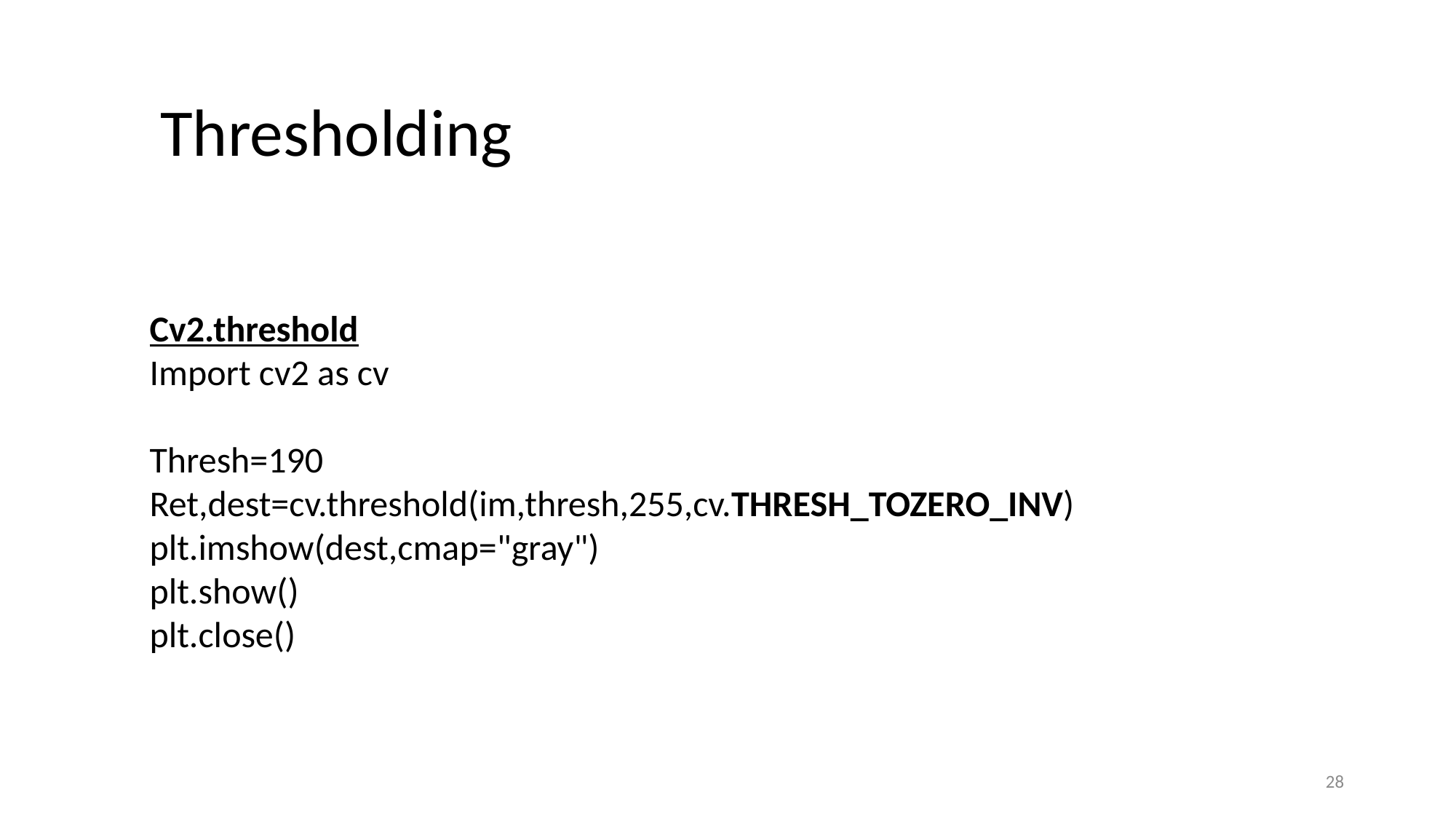

# Thresholding

Cv2.threshold
Import cv2 as cv

Thresh=190
Ret,dest=cv.threshold(im,thresh,255,cv.THRESH_TOZERO_INV)
plt.imshow(dest,cmap="gray")
plt.show()
plt.close()

28